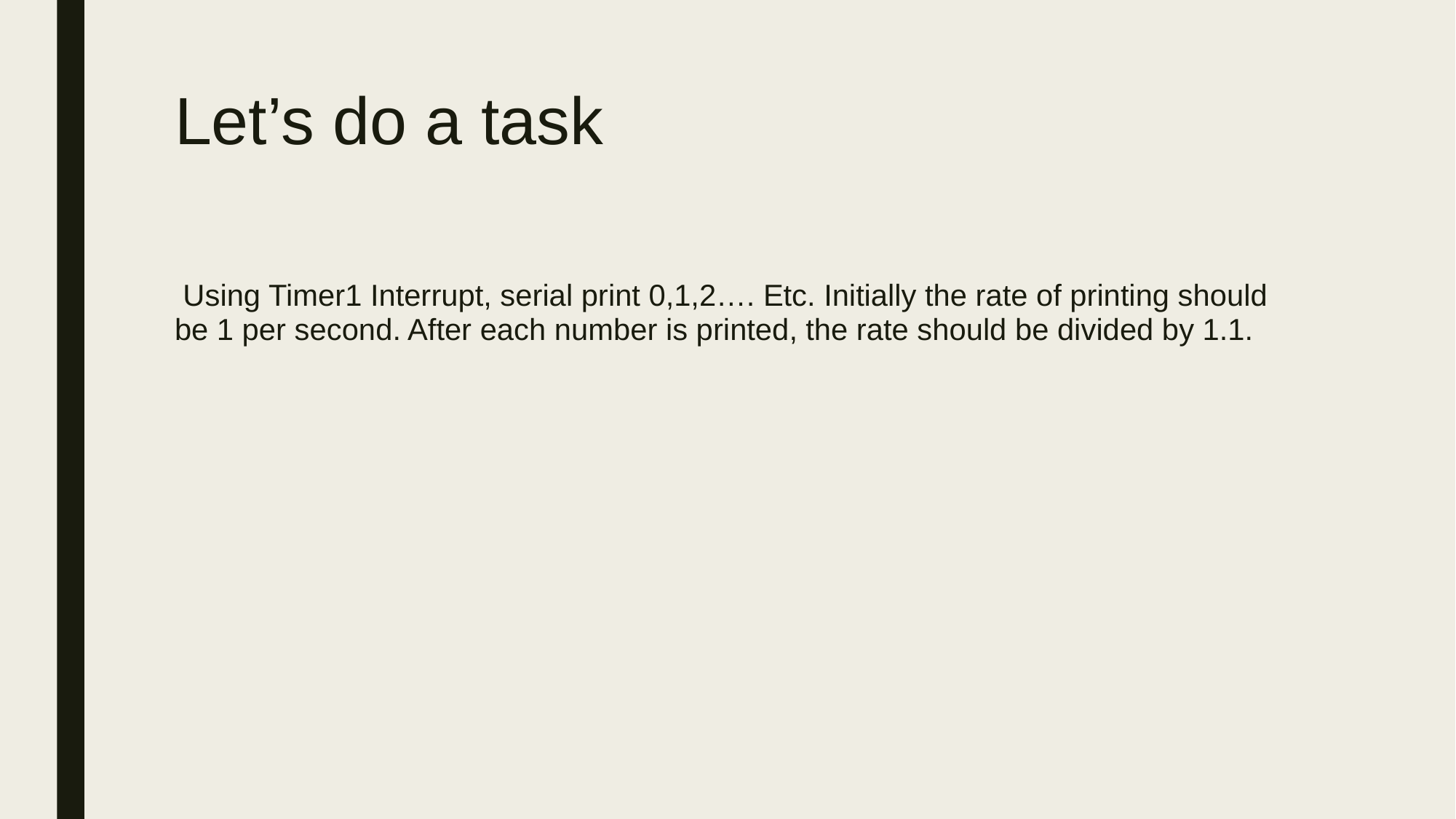

# Let’s do a task
 Using Timer1 Interrupt, serial print 0,1,2…. Etc. Initially the rate of printing should be 1 per second. After each number is printed, the rate should be divided by 1.1.